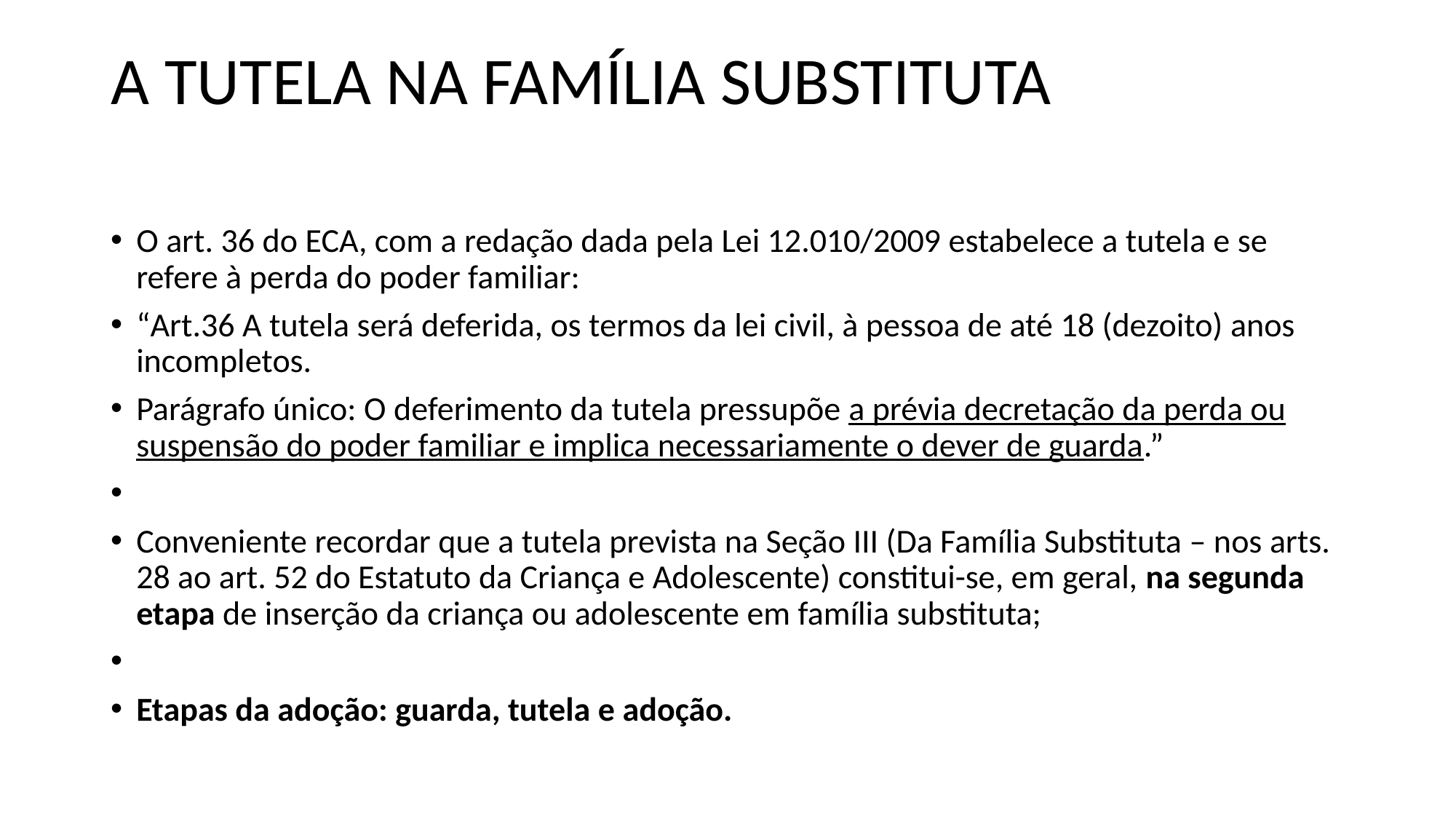

# A TUTELA NA FAMÍLIA SUBSTITUTA
O art. 36 do ECA, com a redação dada pela Lei 12.010/2009 estabelece a tutela e se refere à perda do poder familiar:
“Art.36 A tutela será deferida, os termos da lei civil, à pessoa de até 18 (dezoito) anos incompletos.
Parágrafo único: O deferimento da tutela pressupõe a prévia decretação da perda ou suspensão do poder familiar e implica necessariamente o dever de guarda.”

Conveniente recordar que a tutela prevista na Seção III (Da Família Substituta – nos arts. 28 ao art. 52 do Estatuto da Criança e Adolescente) constitui-se, em geral, na segunda etapa de inserção da criança ou adolescente em família substituta;

Etapas da adoção: guarda, tutela e adoção.